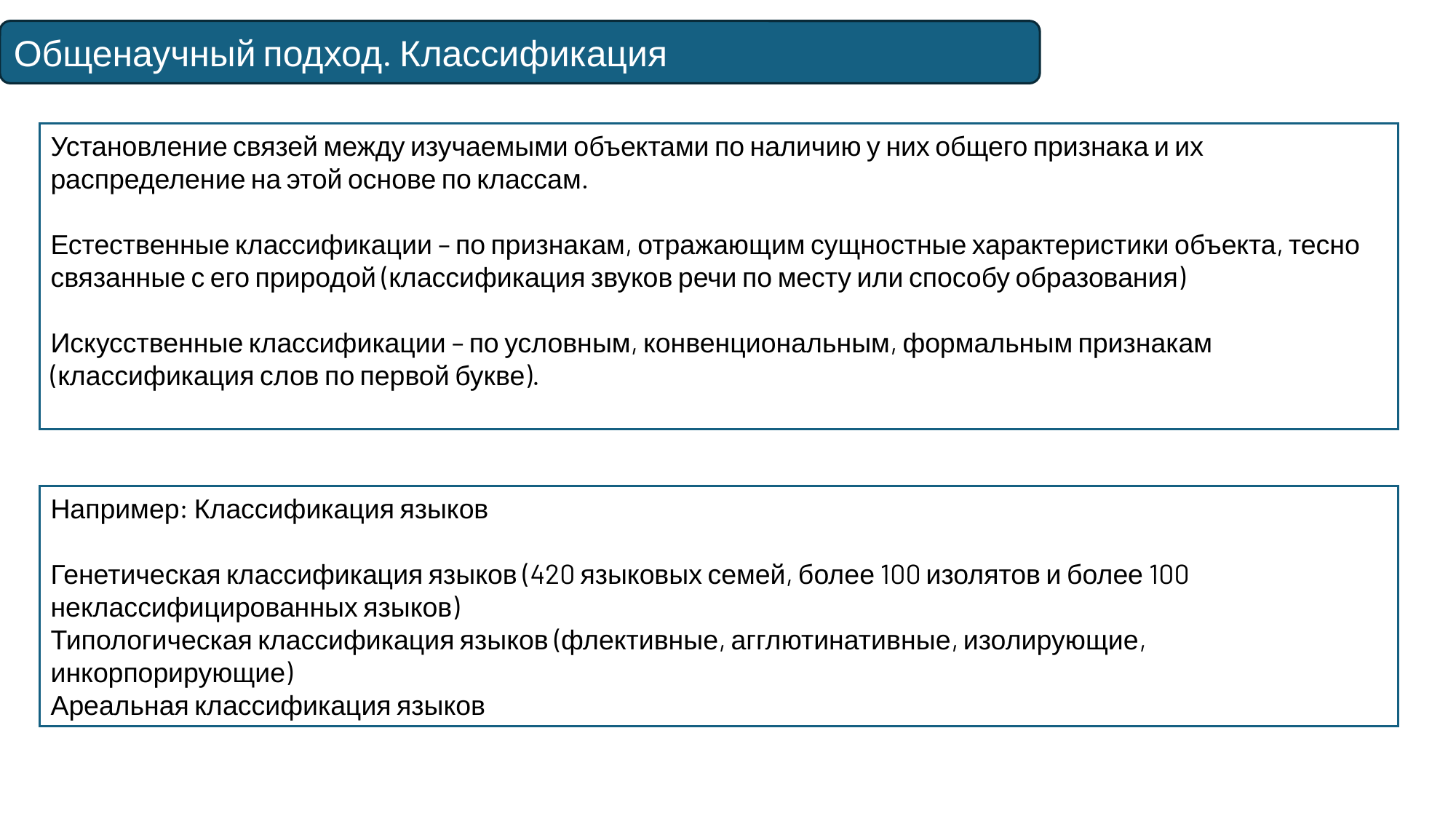

Общенаучный подход. Классификация
Установление связей между изучаемыми объектами по наличию у них общего признака и их распределение на этой основе по классам.

Естественные классификации – по признакам, отражающим сущностные характеристики объекта, тесно связанные с его природой (классификация звуков речи по месту или способу образования)

Искусственные классификации – по условным, конвенциональным, формальным признакам (классификация слов по первой букве).

Например: Классификация языков

Генетическая классификация языков (420 языковых семей, более 100 изолятов и более 100 неклассифицированных языков)
Типологическая классификация языков (флективные, агглютинативные, изолирующие, инкорпорирующие)
Ареальная классификация языков